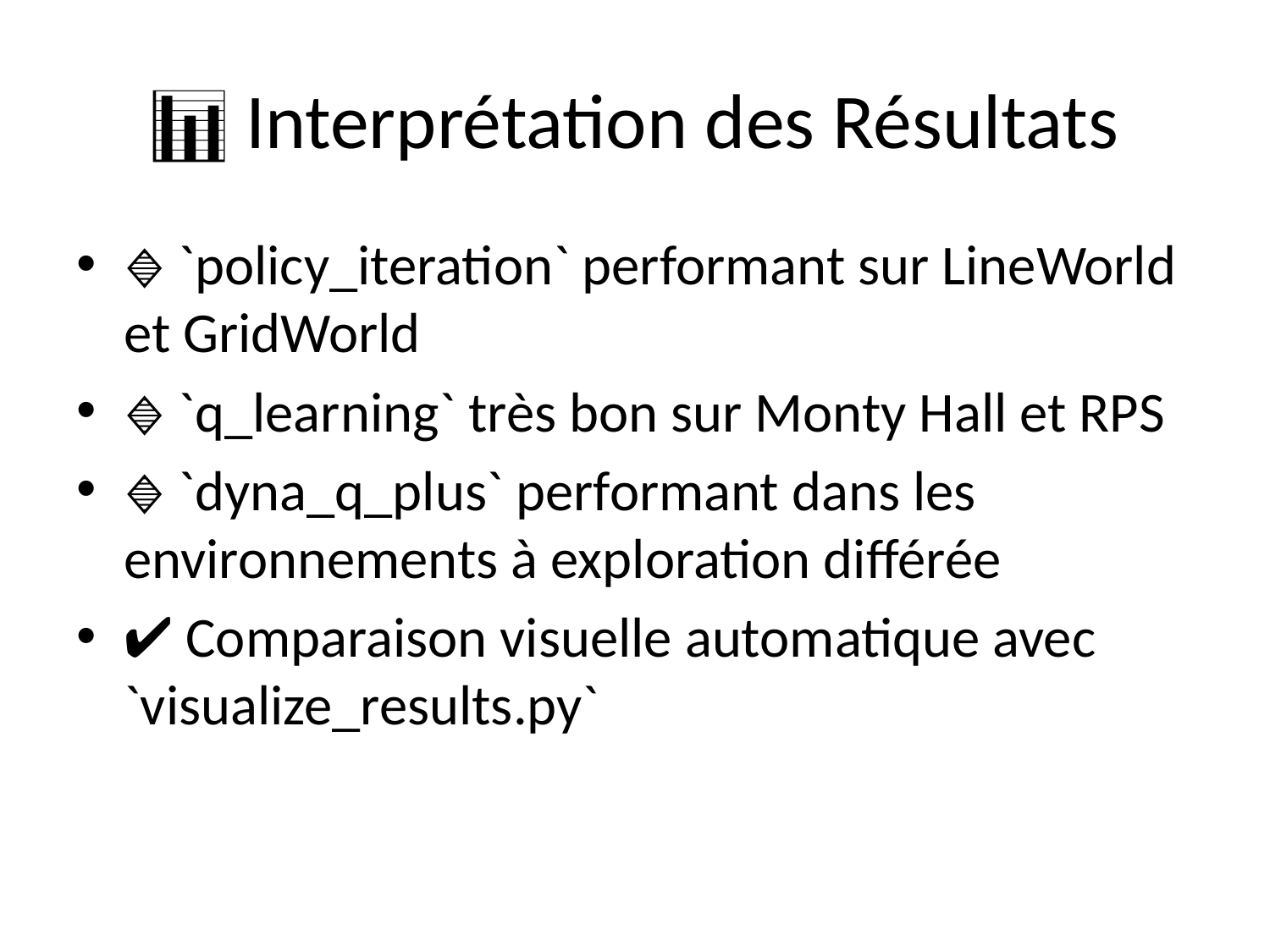

# 📊 Interprétation des Résultats
🔹 `policy_iteration` performant sur LineWorld et GridWorld
🔹 `q_learning` très bon sur Monty Hall et RPS
🔹 `dyna_q_plus` performant dans les environnements à exploration différée
✔ Comparaison visuelle automatique avec `visualize_results.py`